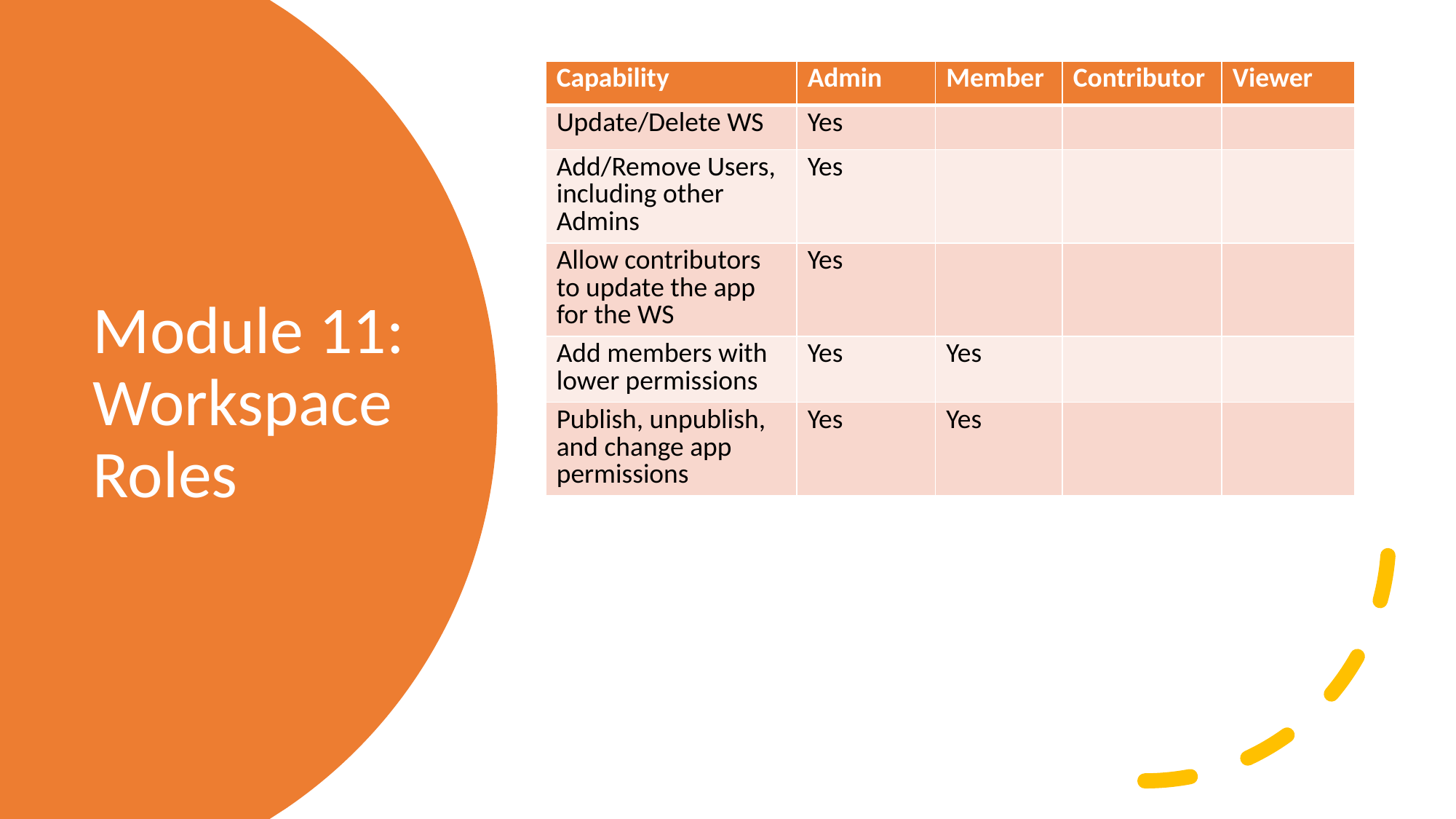

| Capability | Admin | Member | Contributor | Viewer |
| --- | --- | --- | --- | --- |
| Update/Delete WS | Yes |  |  |  |
| Add/Remove Users, including other Admins | Yes |  |  |  |
| Allow contributors to update the app for the WS | Yes |  |  |  |
| Add members with lower permissions | Yes | Yes |  |  |
| Publish, unpublish, and change app permissions | Yes | Yes |  |  |
# Module 11: Workspace Roles